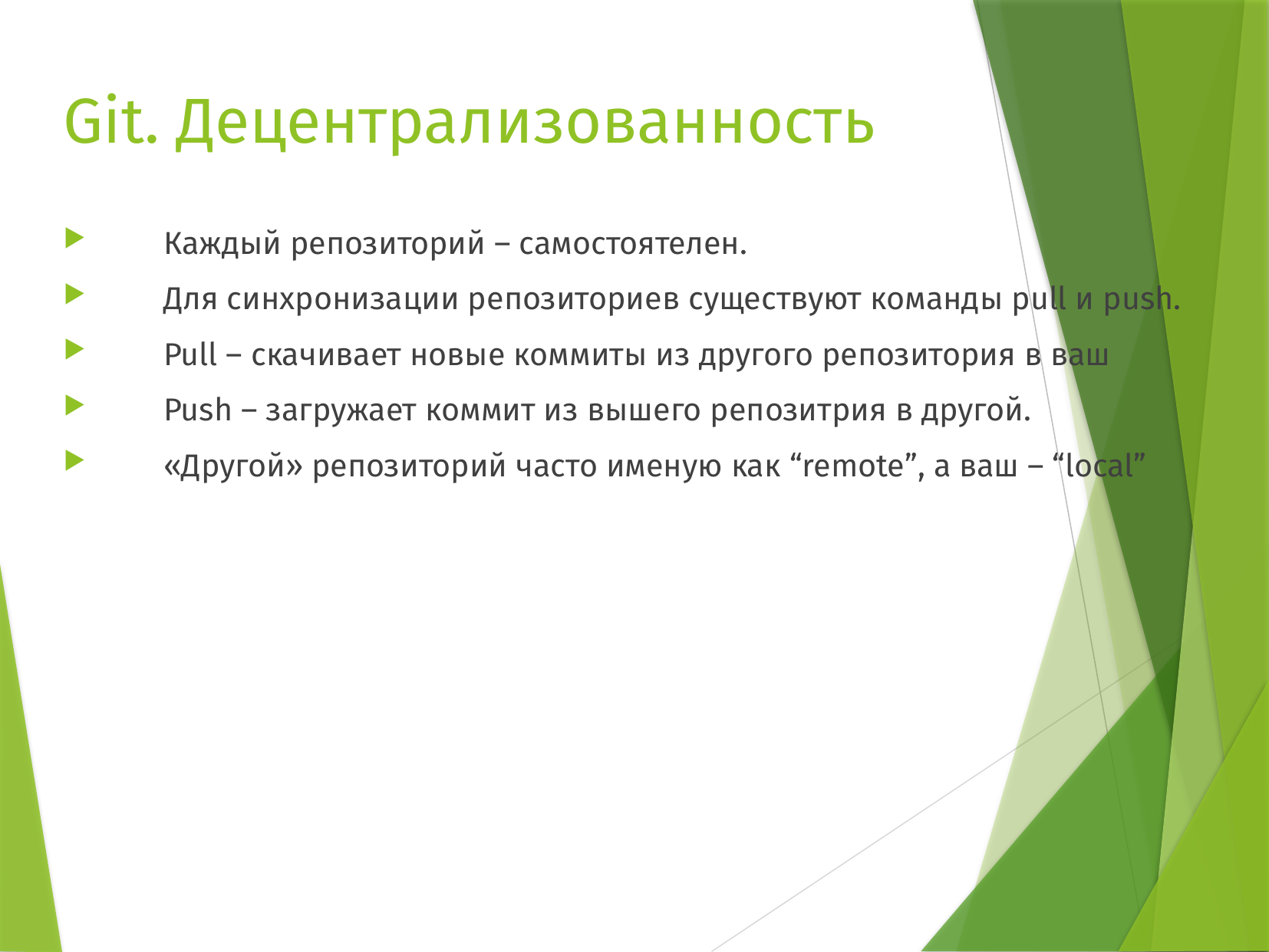

# Git. Децентрализованность
Каждый репозиторий – самостоятелен.
Для синхронизации репозиториев существуют команды pull и push.
Pull – скачивает новые коммиты из другого репозитория в ваш
Push – загружает коммит из вышего репозитрия в другой.
«Другой» репозиторий часто именую как “remote”, а ваш – “local”